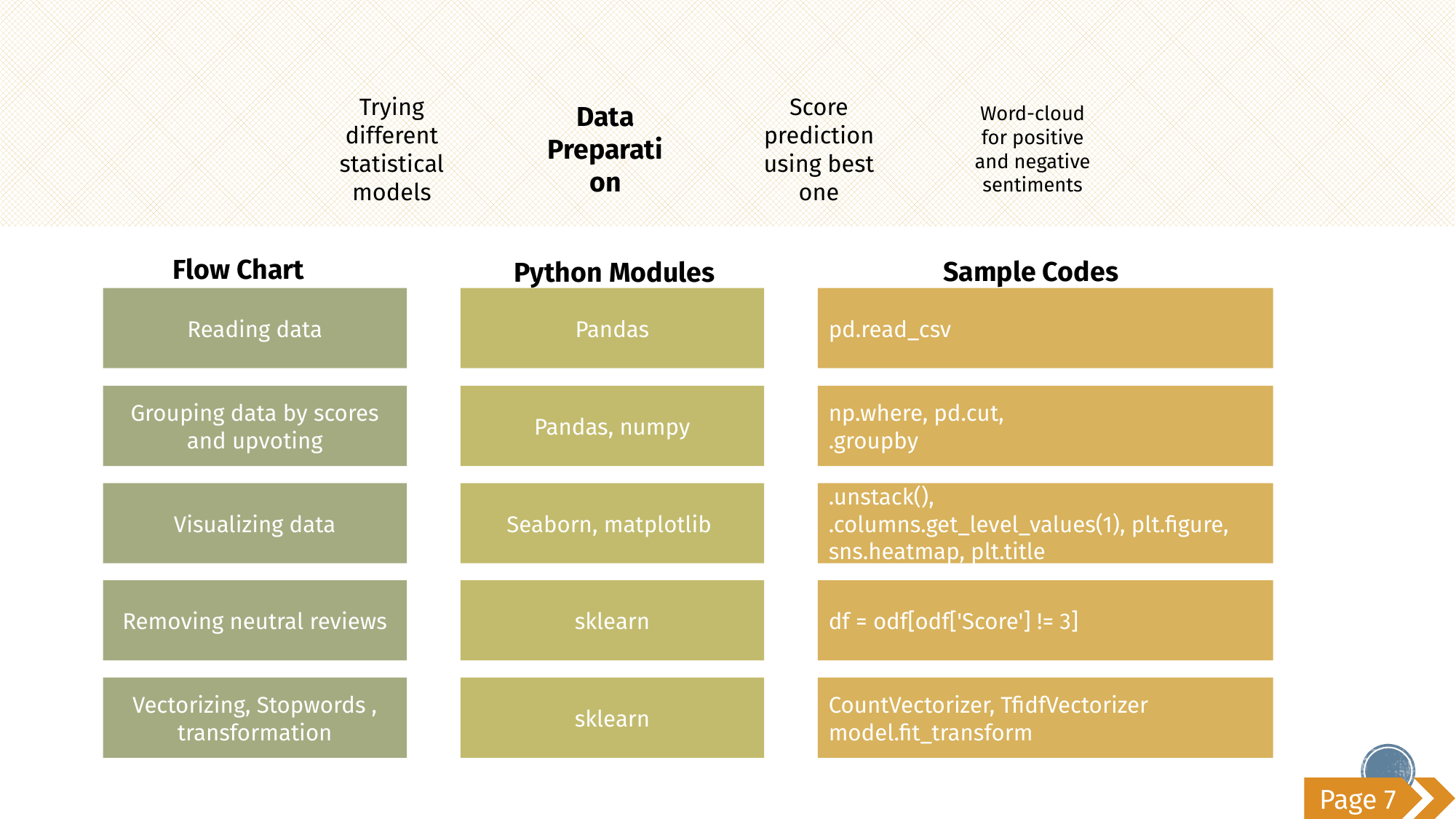

Trying different statistical models
Data Preparation
Word-cloud for positive and negative sentiments
Score prediction using best one
Flow Chart
Sample Codes
Python Modules
Reading data
Pandas
pd.read_csv
Grouping data by scores and upvoting
Pandas, numpy
np.where, pd.cut,
.groupby
Visualizing data
Seaborn, matplotlib
.unstack(),
.columns.get_level_values(1), plt.figure, sns.heatmap, plt.title
Removing neutral reviews
sklearn
df = odf[odf['Score'] != 3]
Vectorizing, Stopwords , transformation
sklearn
CountVectorizer, TfidfVectorizer model.fit_transform
Page 7